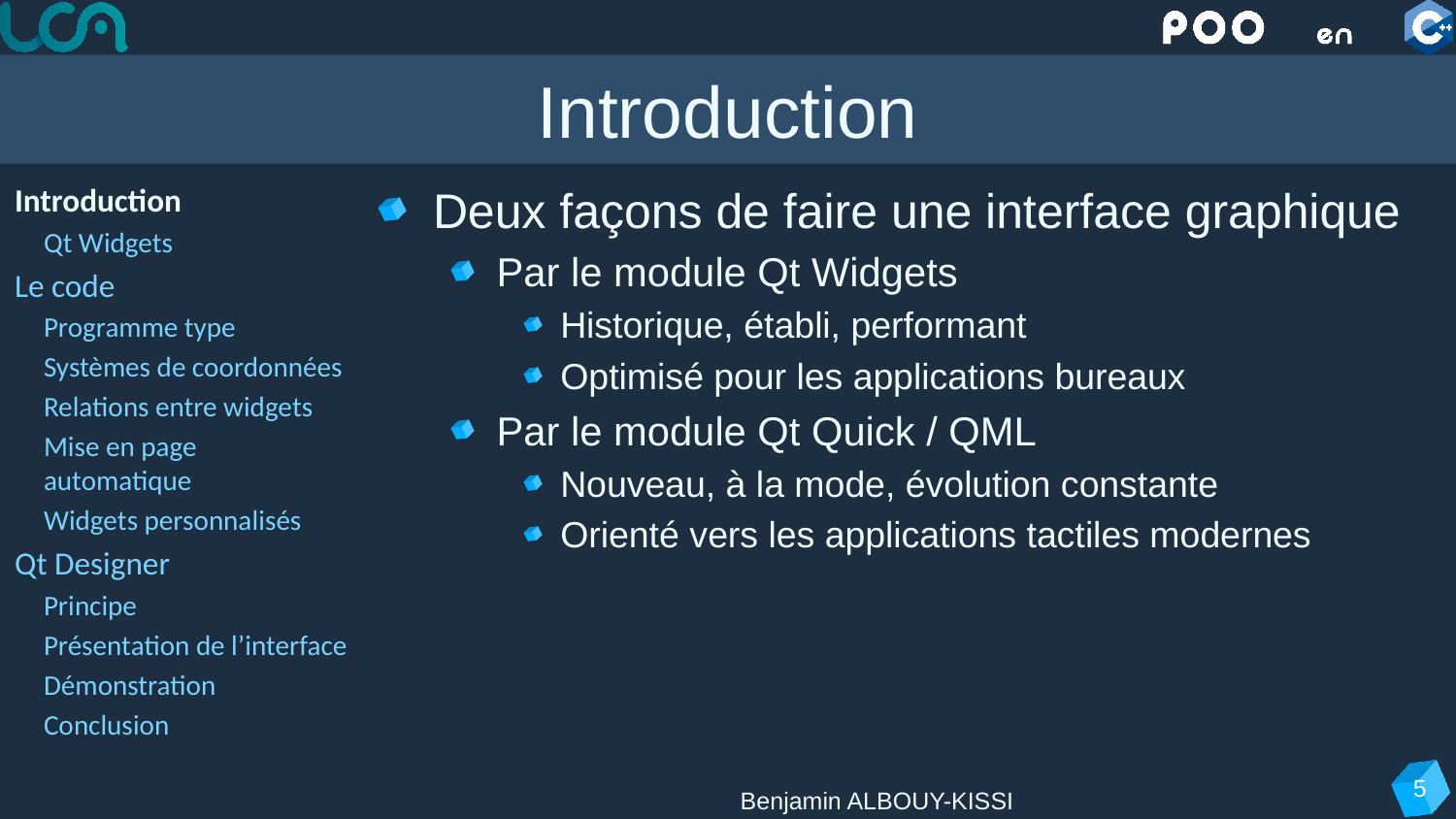

# Introduction
Introduction
Qt Widgets
Le code
Programme type
Systèmes de coordonnées
Relations entre widgets
Mise en page automatique
Widgets personnalisés
Qt Designer
Principe
Présentation de l’interface
Démonstration
Conclusion
Deux façons de faire une interface graphique
Par le module Qt Widgets
Historique, établi, performant
Optimisé pour les applications bureaux
Par le module Qt Quick / QML
Nouveau, à la mode, évolution constante
Orienté vers les applications tactiles modernes
5
Benjamin ALBOUY-KISSI